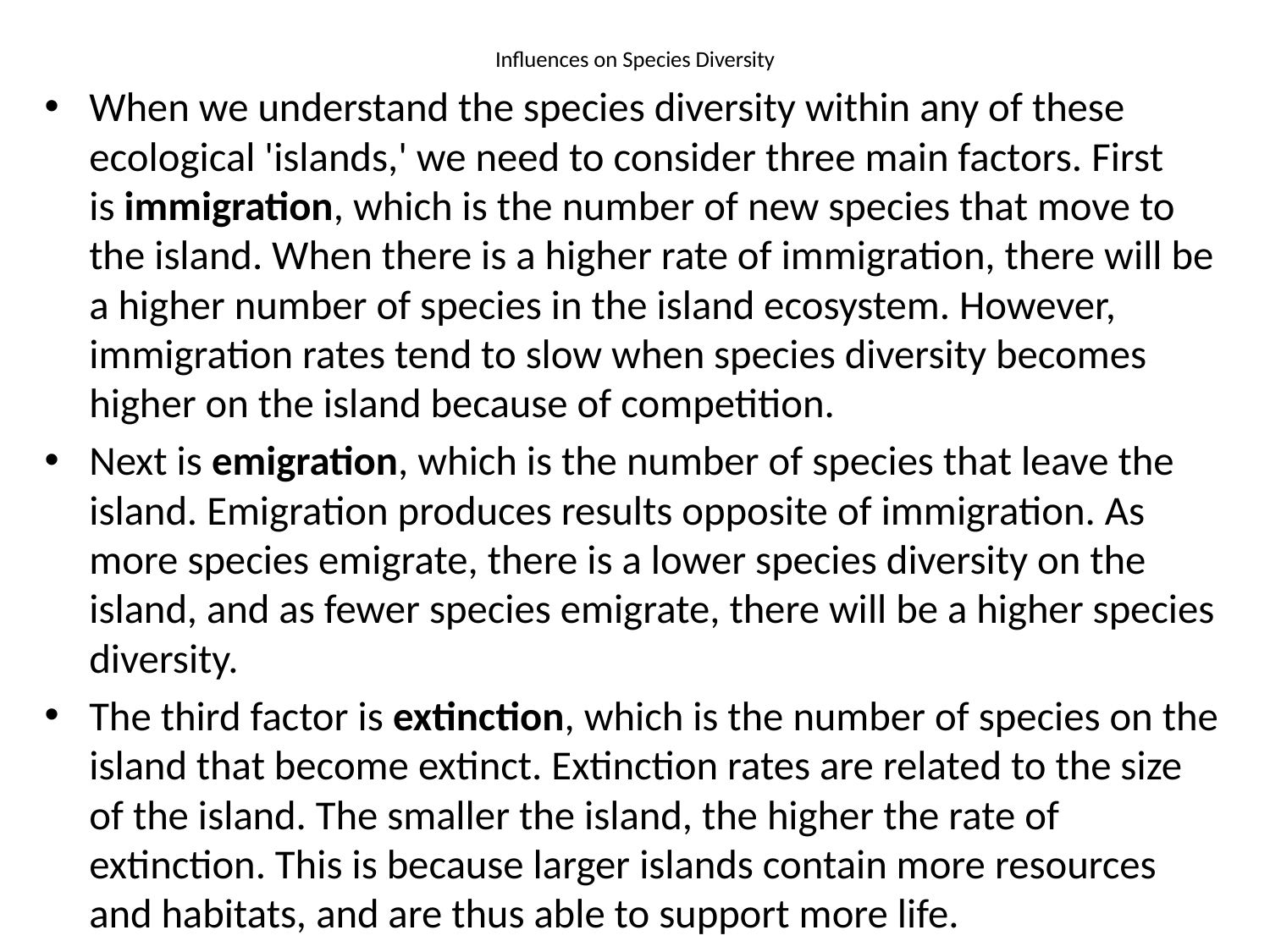

# Influences on Species Diversity
When we understand the species diversity within any of these ecological 'islands,' we need to consider three main factors. First is immigration, which is the number of new species that move to the island. When there is a higher rate of immigration, there will be a higher number of species in the island ecosystem. However, immigration rates tend to slow when species diversity becomes higher on the island because of competition.
Next is emigration, which is the number of species that leave the island. Emigration produces results opposite of immigration. As more species emigrate, there is a lower species diversity on the island, and as fewer species emigrate, there will be a higher species diversity.
The third factor is extinction, which is the number of species on the island that become extinct. Extinction rates are related to the size of the island. The smaller the island, the higher the rate of extinction. This is because larger islands contain more resources and habitats, and are thus able to support more life.